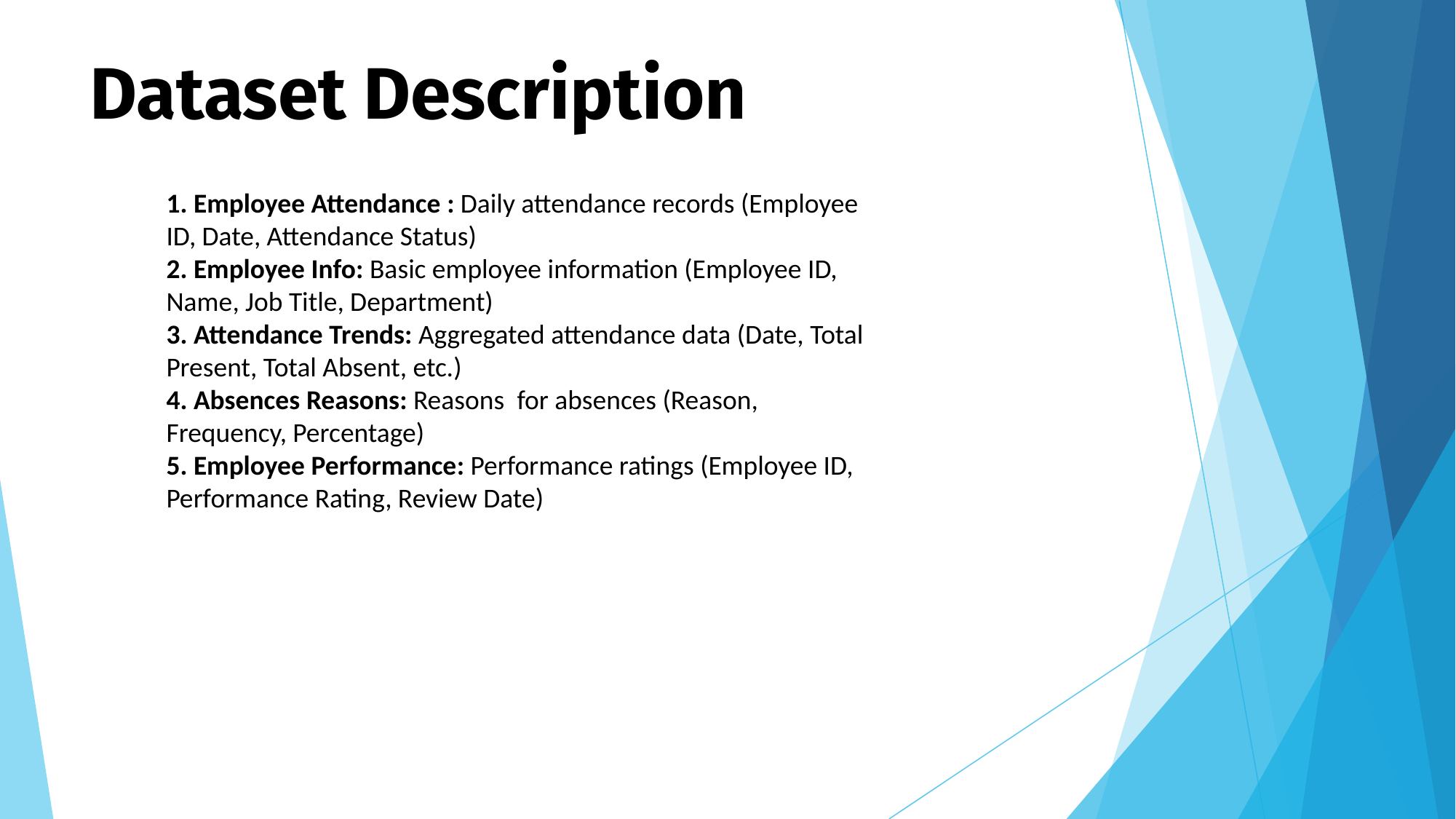

# Dataset Description
1. Employee Attendance : Daily attendance records (Employee ID, Date, Attendance Status)
2. Employee Info: Basic employee information (Employee ID, Name, Job Title, Department)
3. Attendance Trends: Aggregated attendance data (Date, Total Present, Total Absent, etc.)
4. Absences Reasons: Reasons  for absences (Reason, Frequency, Percentage)
5. Employee Performance: Performance ratings (Employee ID, Performance Rating, Review Date)